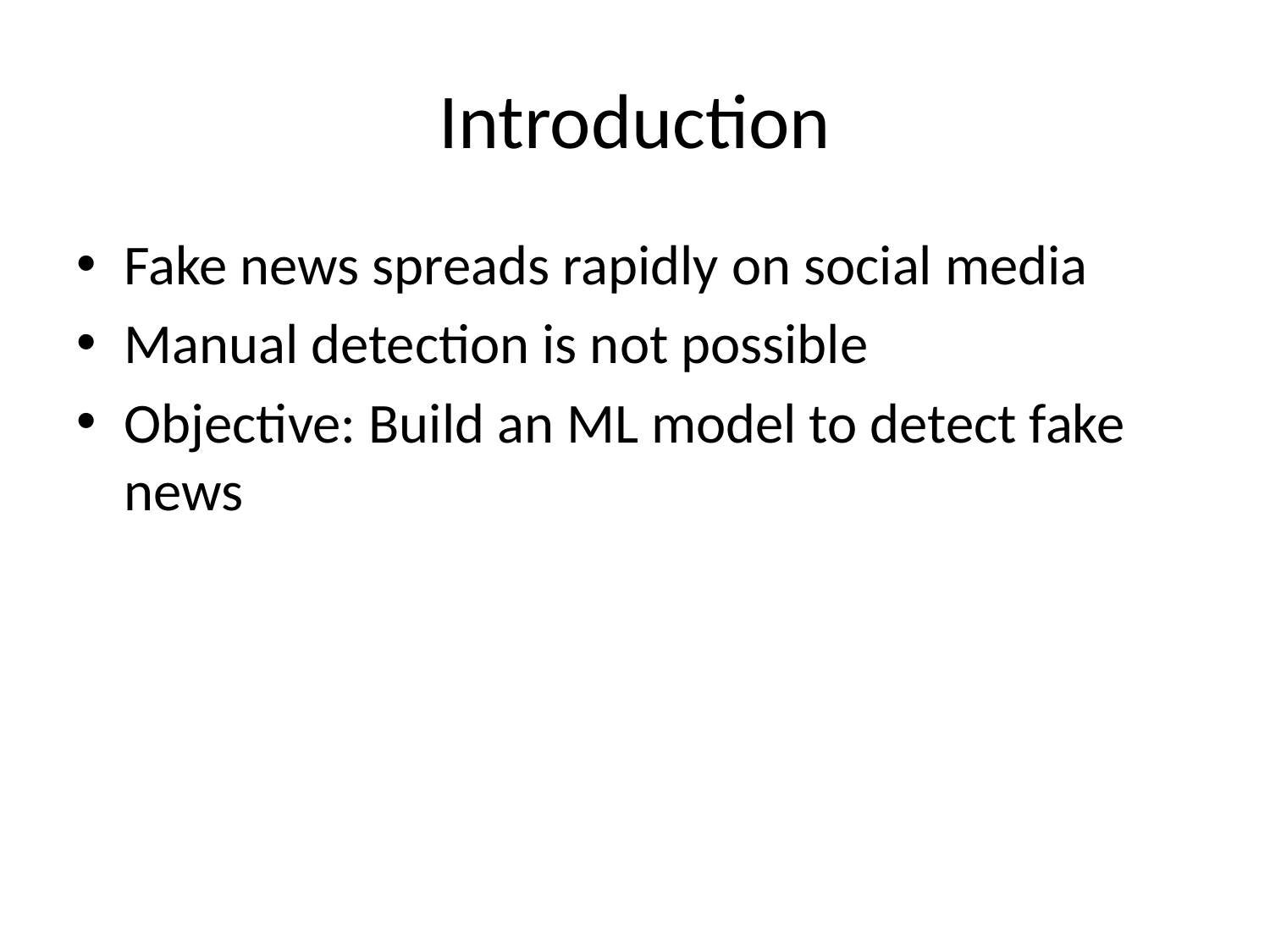

# Introduction
Fake news spreads rapidly on social media
Manual detection is not possible
Objective: Build an ML model to detect fake news